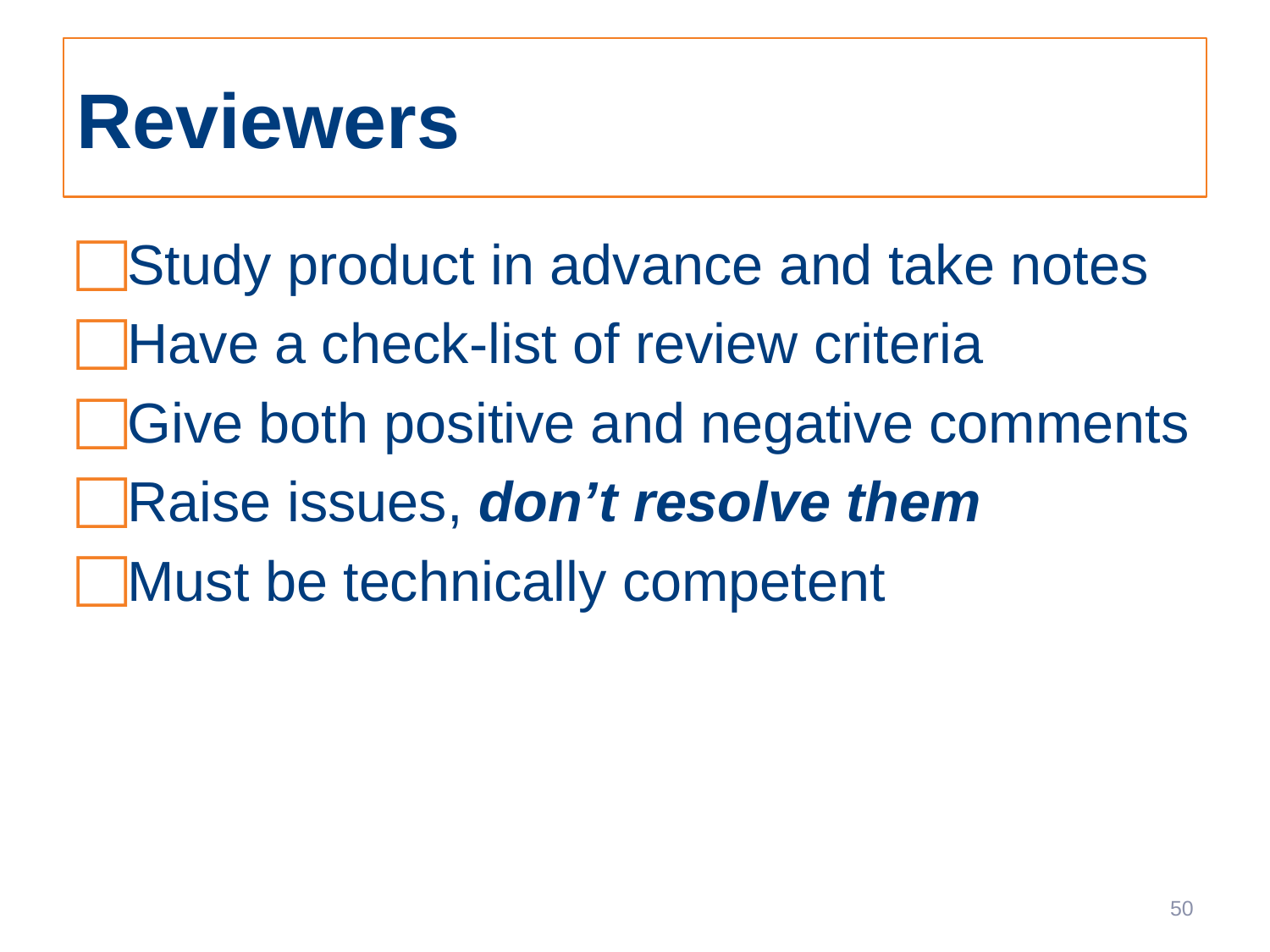

# Reviewers
Study product in advance and take notes
Have a check-list of review criteria
Give both positive and negative comments
Raise issues, don’t resolve them
Must be technically competent
50